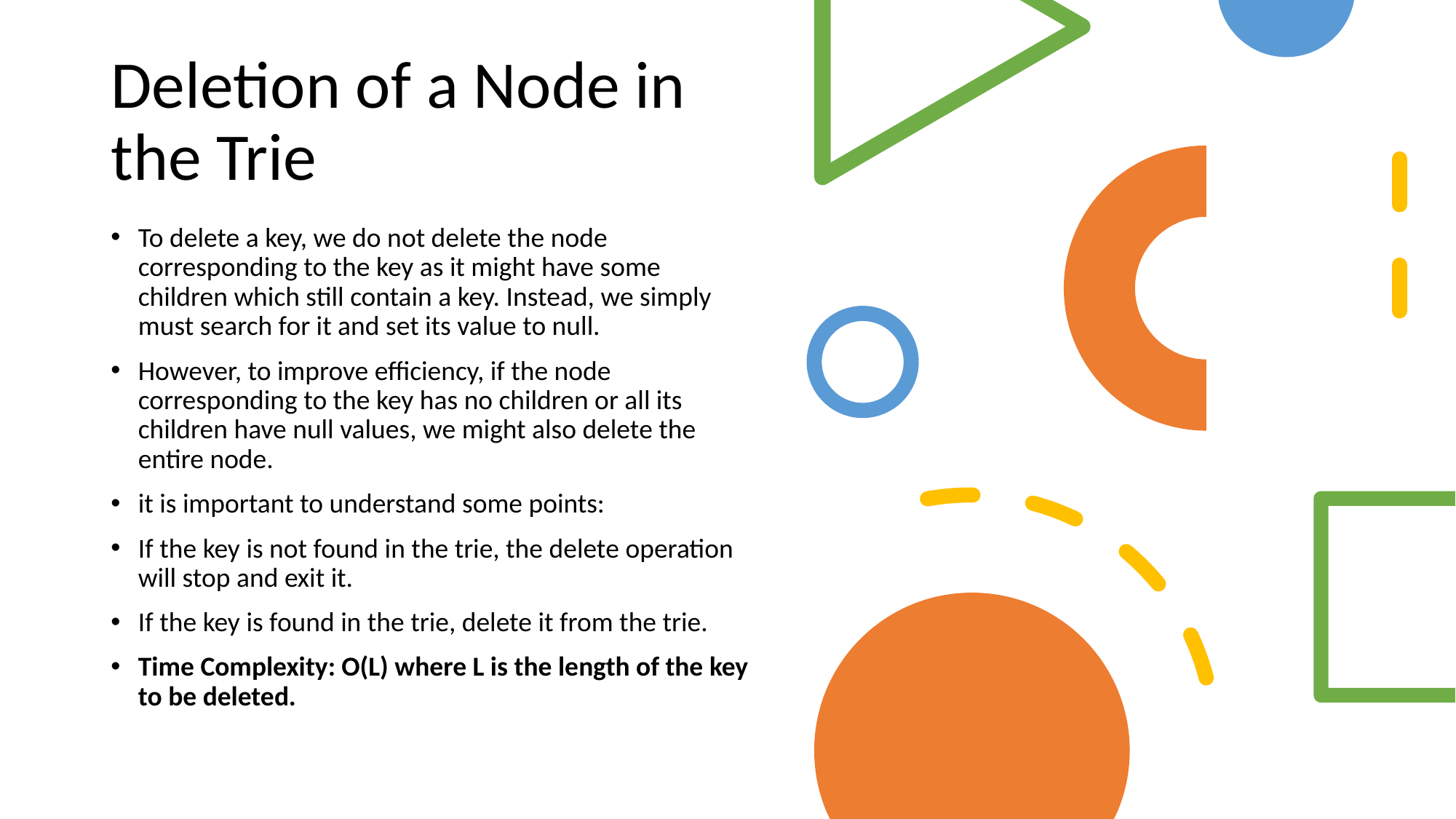

# Deletion of a Node in the Trie

To delete a key, we do not delete the node corresponding to the key as it might have some children which still contain a key. Instead, we simply must search for it and set its value to null.
However, to improve efficiency, if the node corresponding to the key has no children or all its children have null values, we might also delete the entire node.
it is important to understand some points:
If the key is not found in the trie, the delete operation will stop and exit it.
If the key is found in the trie, delete it from the trie.
Time Complexity: O(L) where L is the length of the key to be deleted.